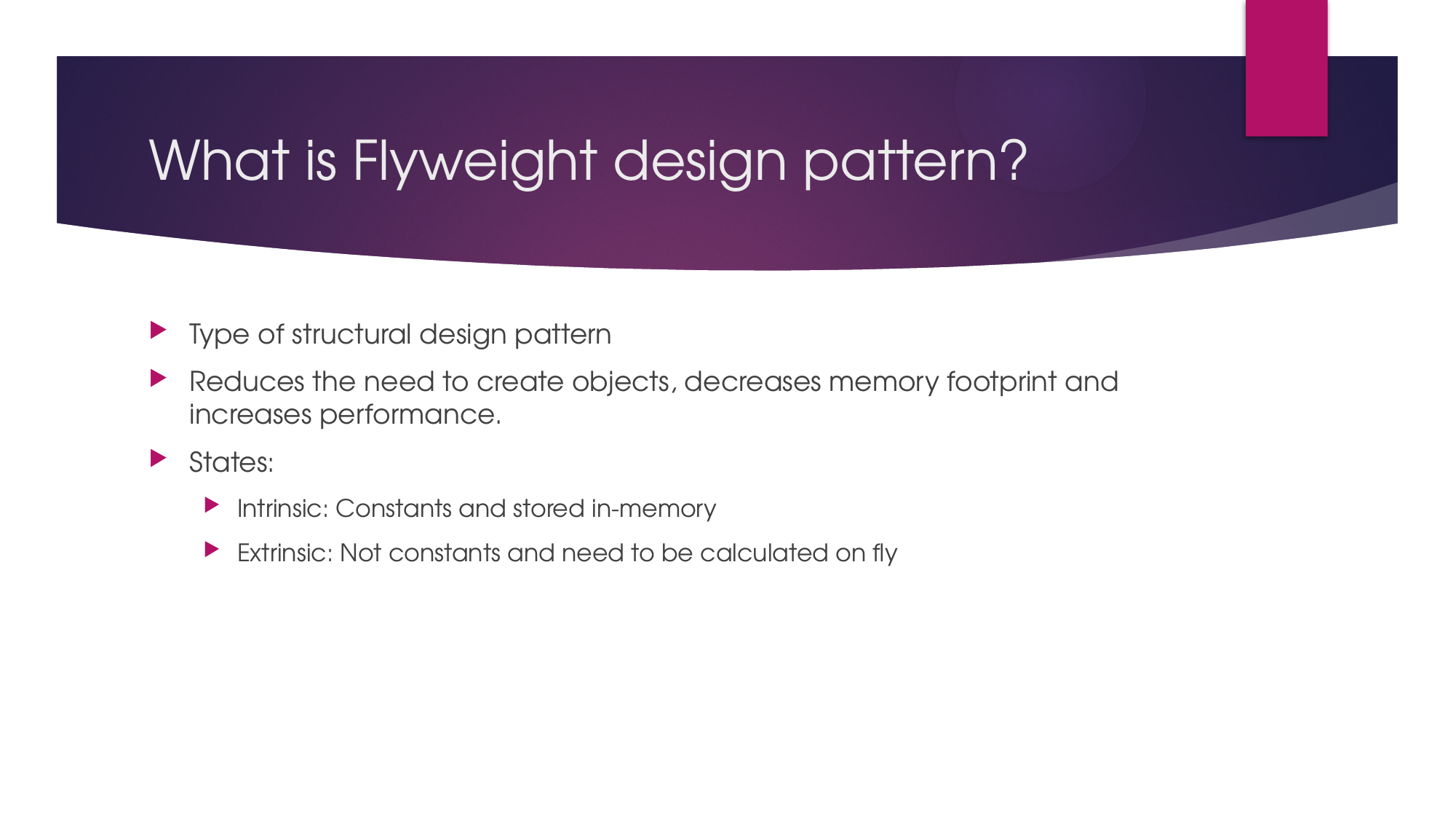

# What is Flyweight design pattern?
Type of structural design pattern
Reduces the need to create objects, decreases memory footprint and increases performance.
States:
Intrinsic: Constants and stored in-memory
Extrinsic: Not constants and need to be calculated on fly